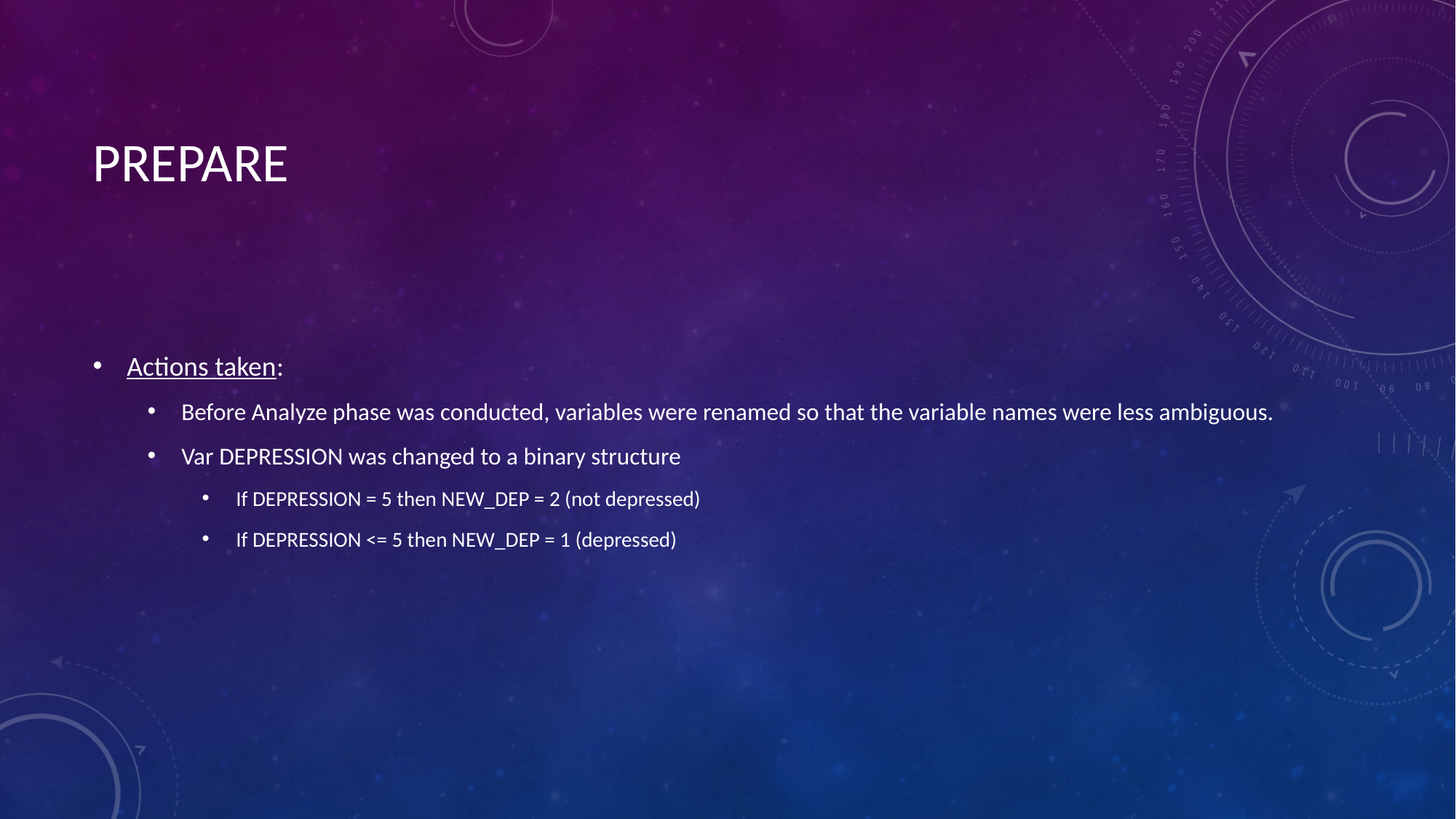

# Prepare
Actions taken:
Before Analyze phase was conducted, variables were renamed so that the variable names were less ambiguous.
Var DEPRESSION was changed to a binary structure
If DEPRESSION = 5 then NEW_DEP = 2 (not depressed)
If DEPRESSION <= 5 then NEW_DEP = 1 (depressed)